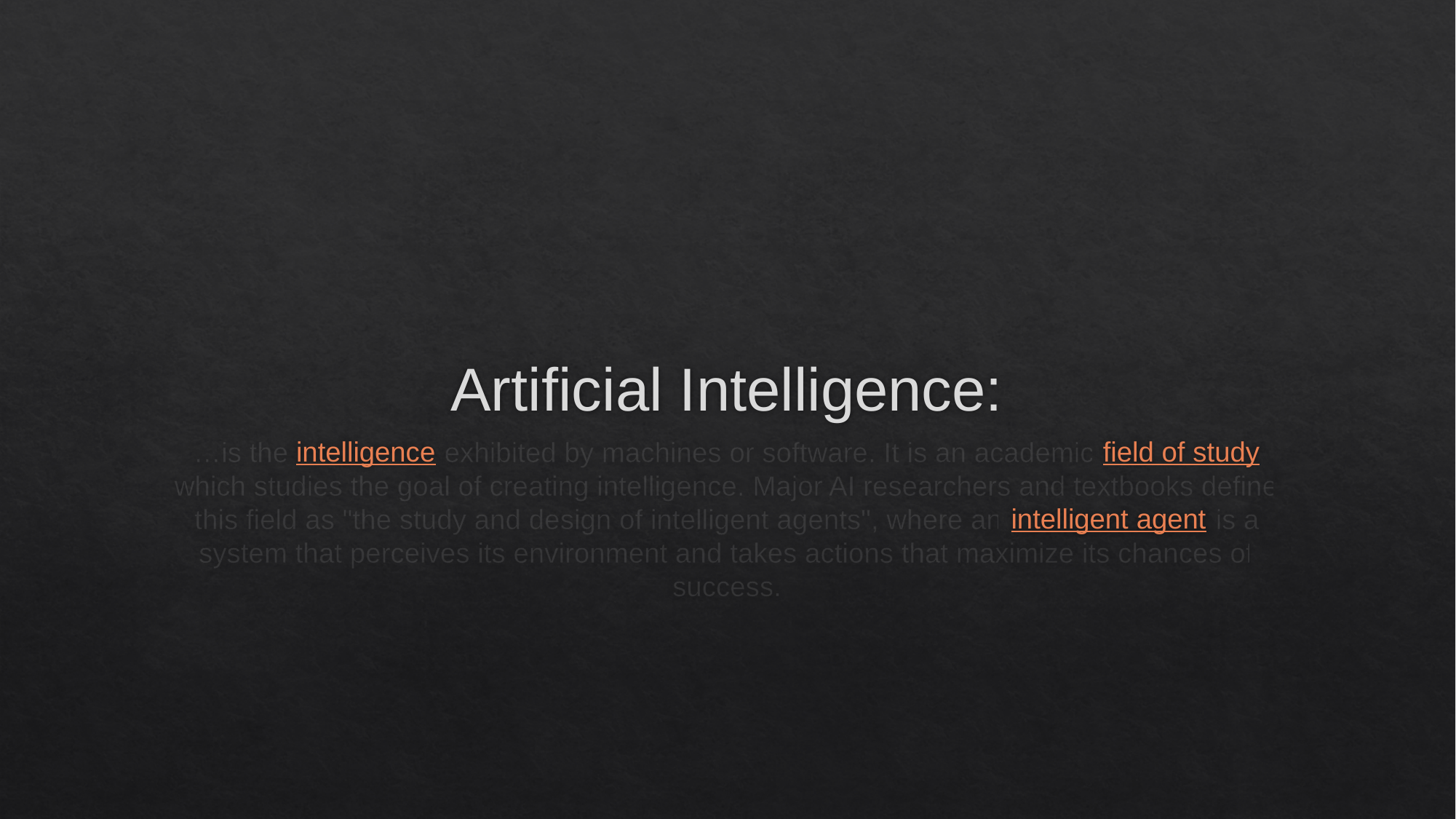

# Artificial Intelligence:
…is the intelligence exhibited by machines or software. It is an academic field of study which studies the goal of creating intelligence. Major AI researchers and textbooks define this field as "the study and design of intelligent agents", where an intelligent agent is a system that perceives its environment and takes actions that maximize its chances of success.